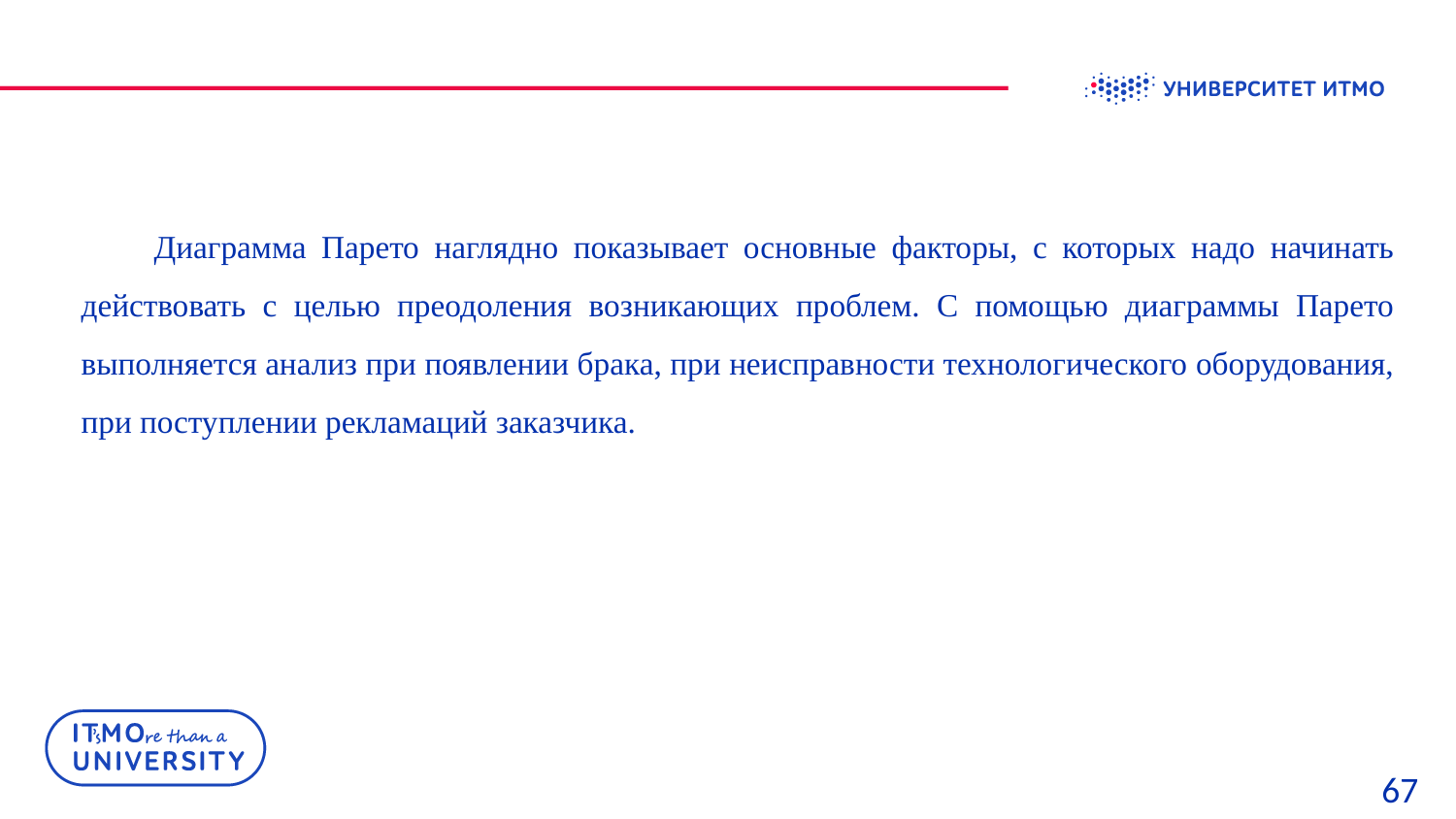

Диаграмма Парето наглядно показывает основные факторы, с которых надо начинать действовать с целью преодоления возникающих проблем. С помощью диаграммы Парето выполняется анализ при появлении брака, при неисправности технологического оборудования, при поступлении рекламаций заказчика.

67